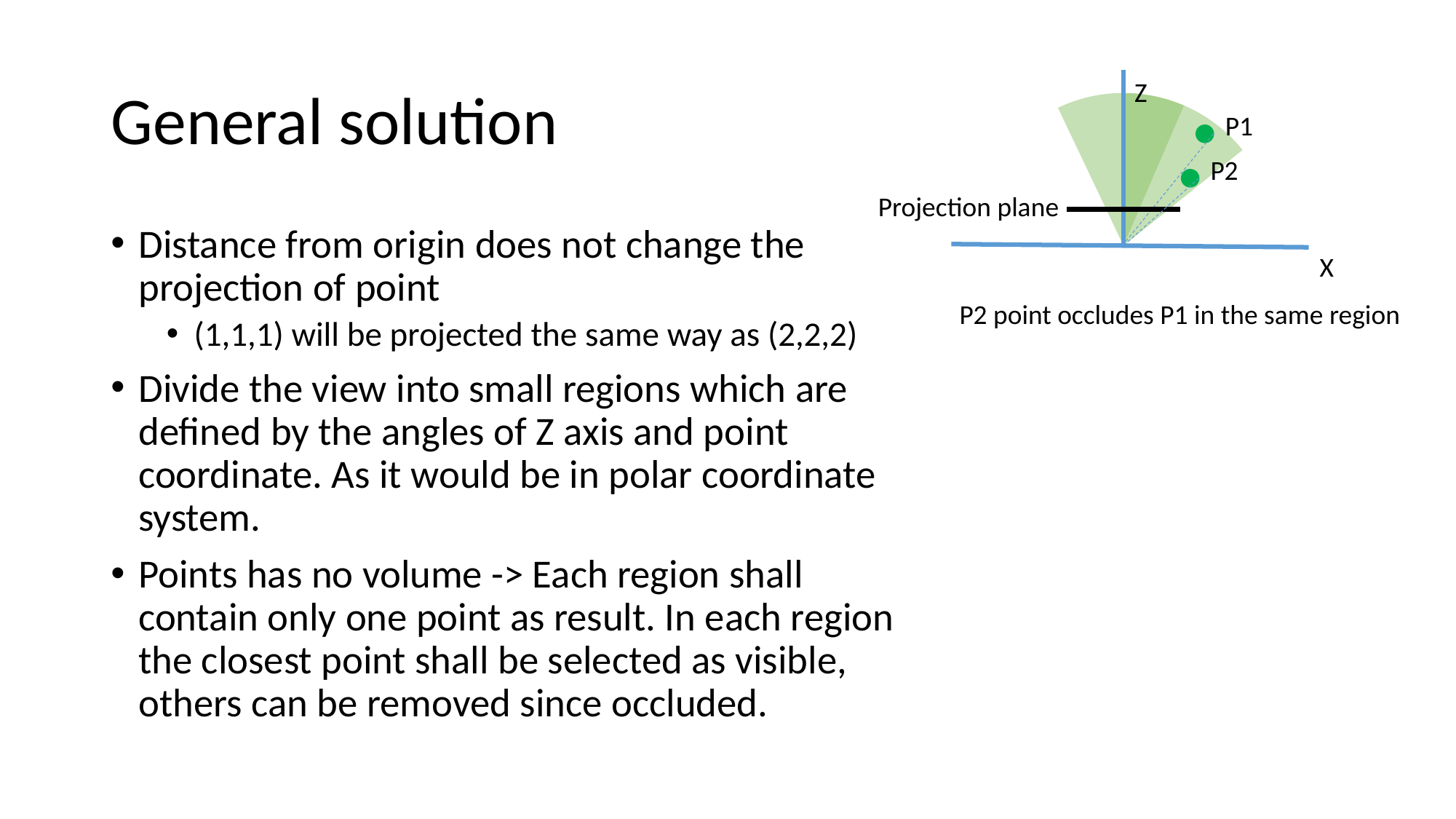

# General solution
Z

P1

P2

Projection plane
Distance from origin does not change the projection of point
(1,1,1) will be projected the same way as (2,2,2)
Divide the view into small regions which are defined by the angles of Z axis and point coordinate. As it would be in polar coordinate system.
Points has no volume -> Each region shall contain only one point as result. In each region the closest point shall be selected as visible, others can be removed since occluded.
X
P2 point occludes P1 in the same region